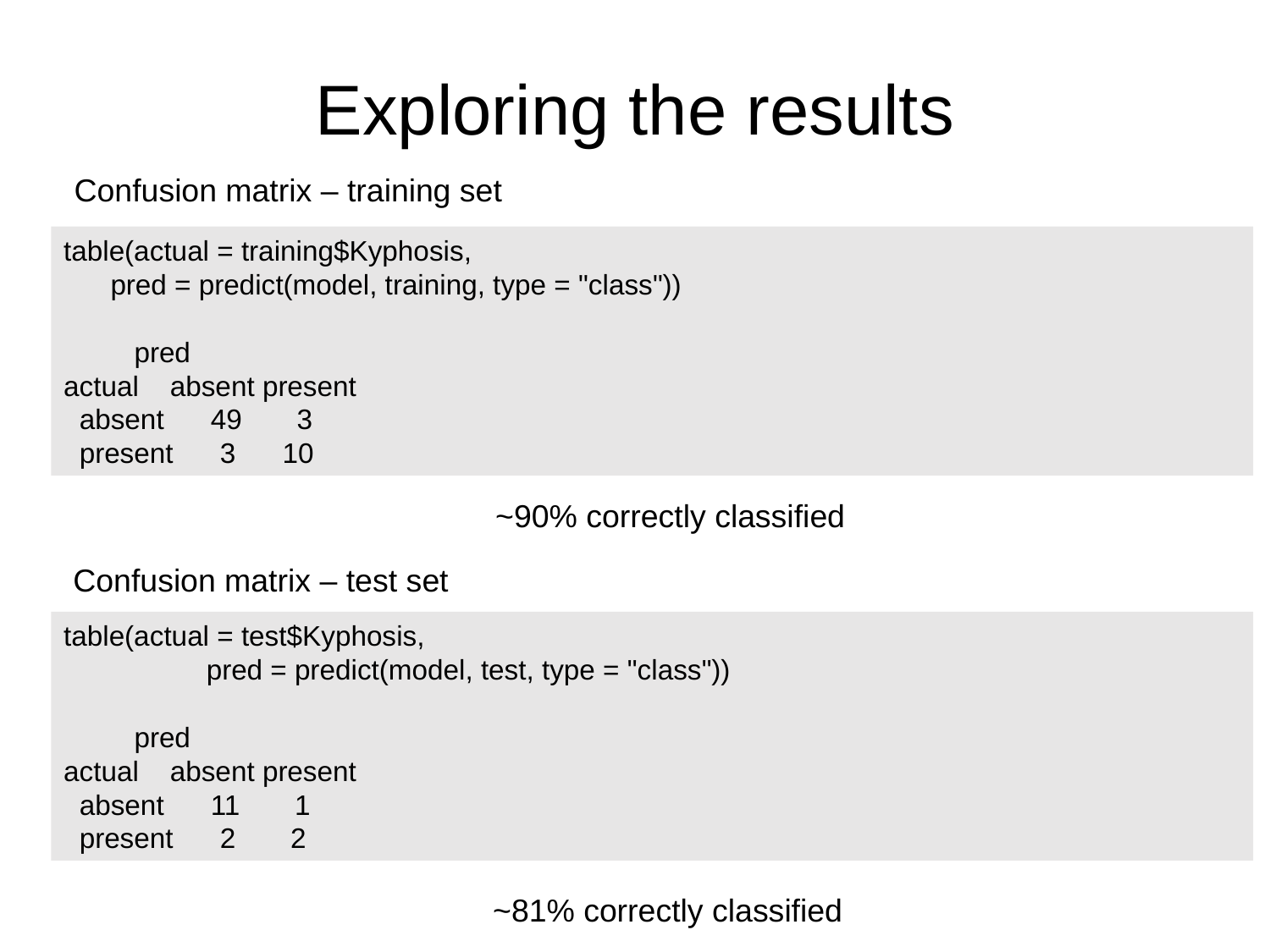

Exploring the results
Confusion matrix – training set
table(actual = training$Kyphosis,
      pred = predict(model, training, type = "class"))

         pred
actual    absent present
  absent      49       3
  present      3      10
~90% correctly classified
Confusion matrix – test set
table(actual = test$Kyphosis,
	  pred = predict(model, test, type = "class"))

         pred
actual    absent present
  absent      11       1
  present      2       2
~81% correctly classified